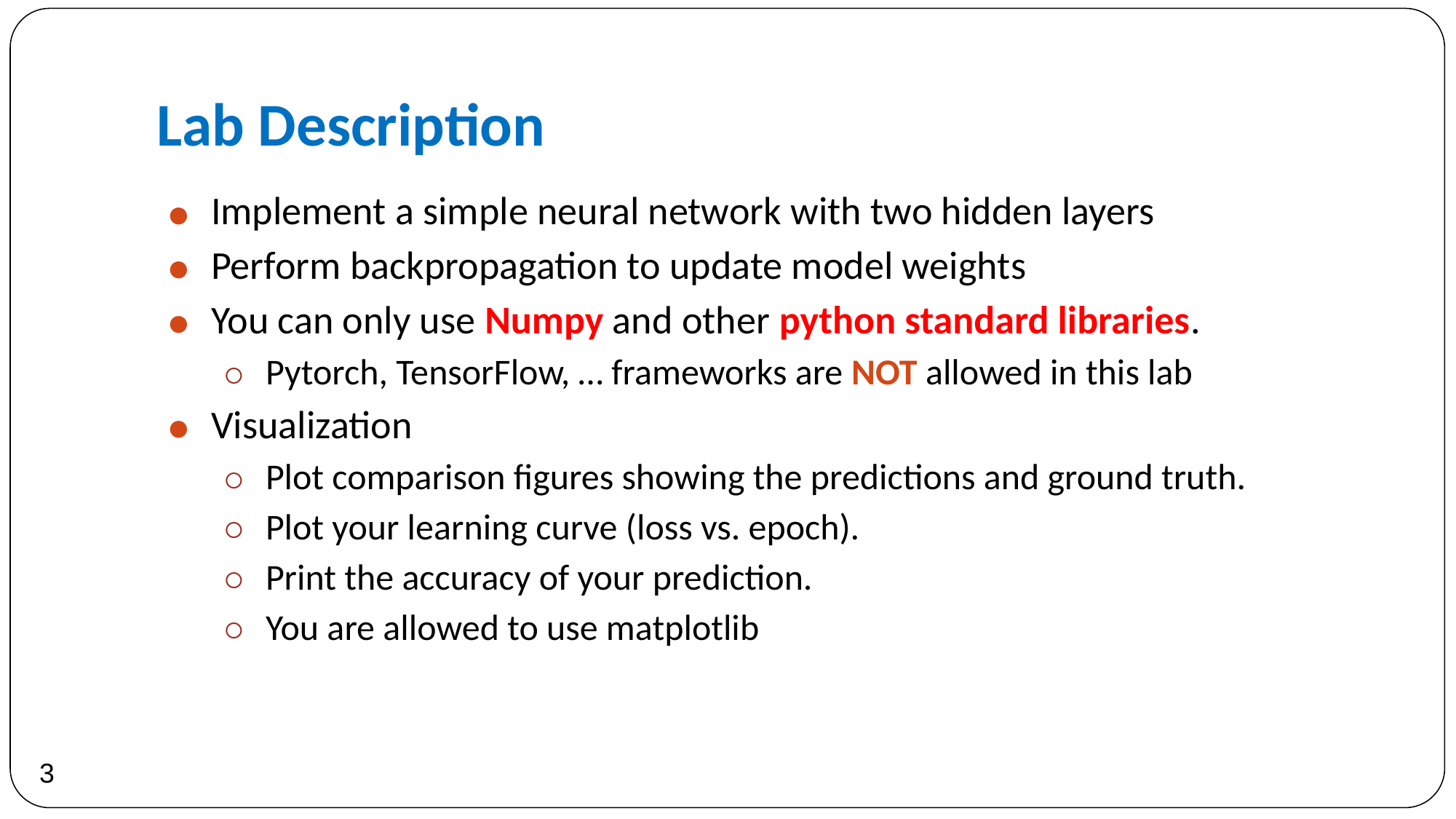

# Lab Description
Implement a simple neural network with two hidden layers
Perform backpropagation to update model weights
You can only use Numpy and other python standard libraries.
Pytorch, TensorFlow, … frameworks are NOT allowed in this lab
Visualization
Plot comparison figures showing the predictions and ground truth.
Plot your learning curve (loss vs. epoch).
Print the accuracy of your prediction.
You are allowed to use matplotlib